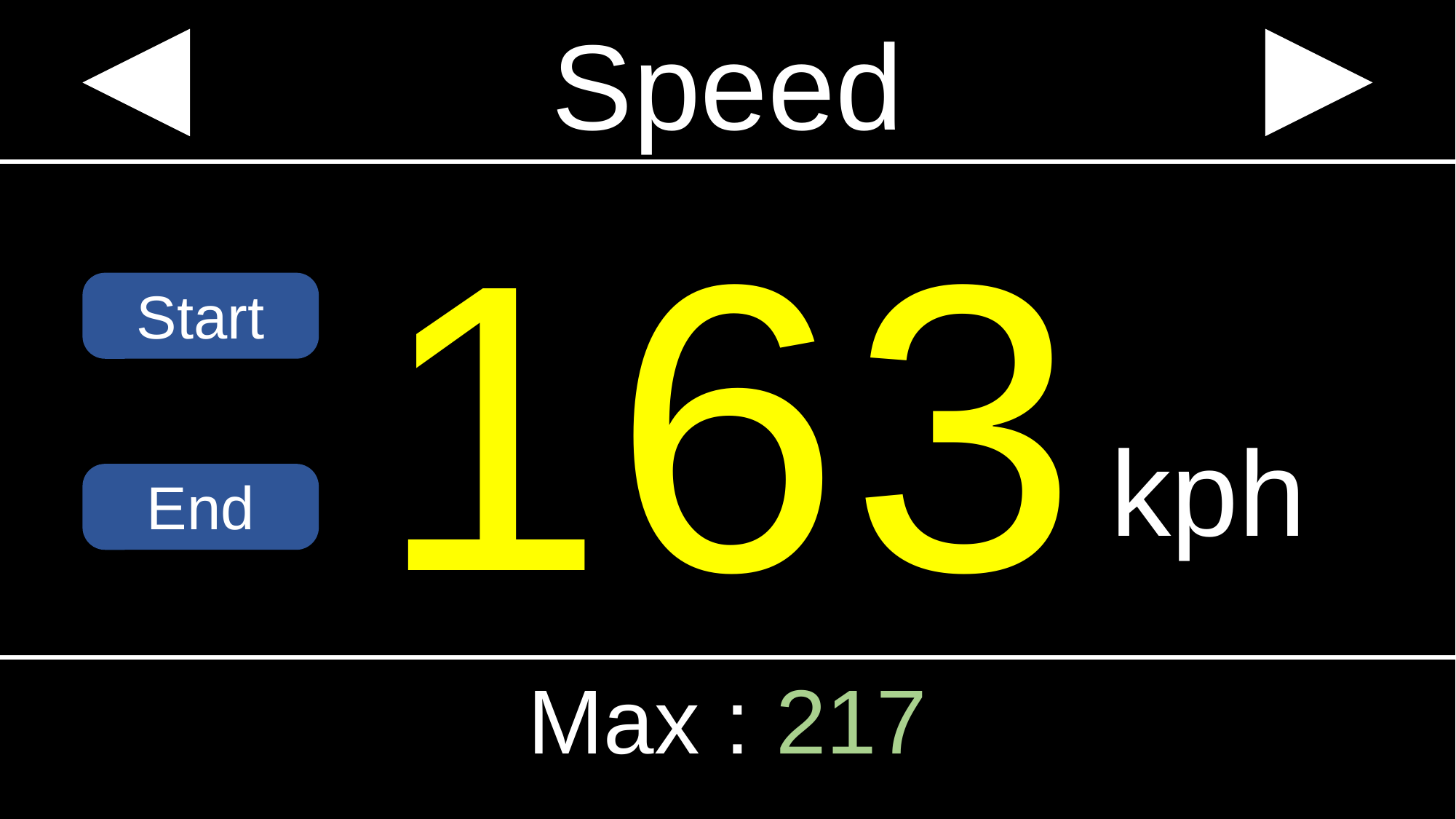

Speed

163

Start
kph

End
Max : 217